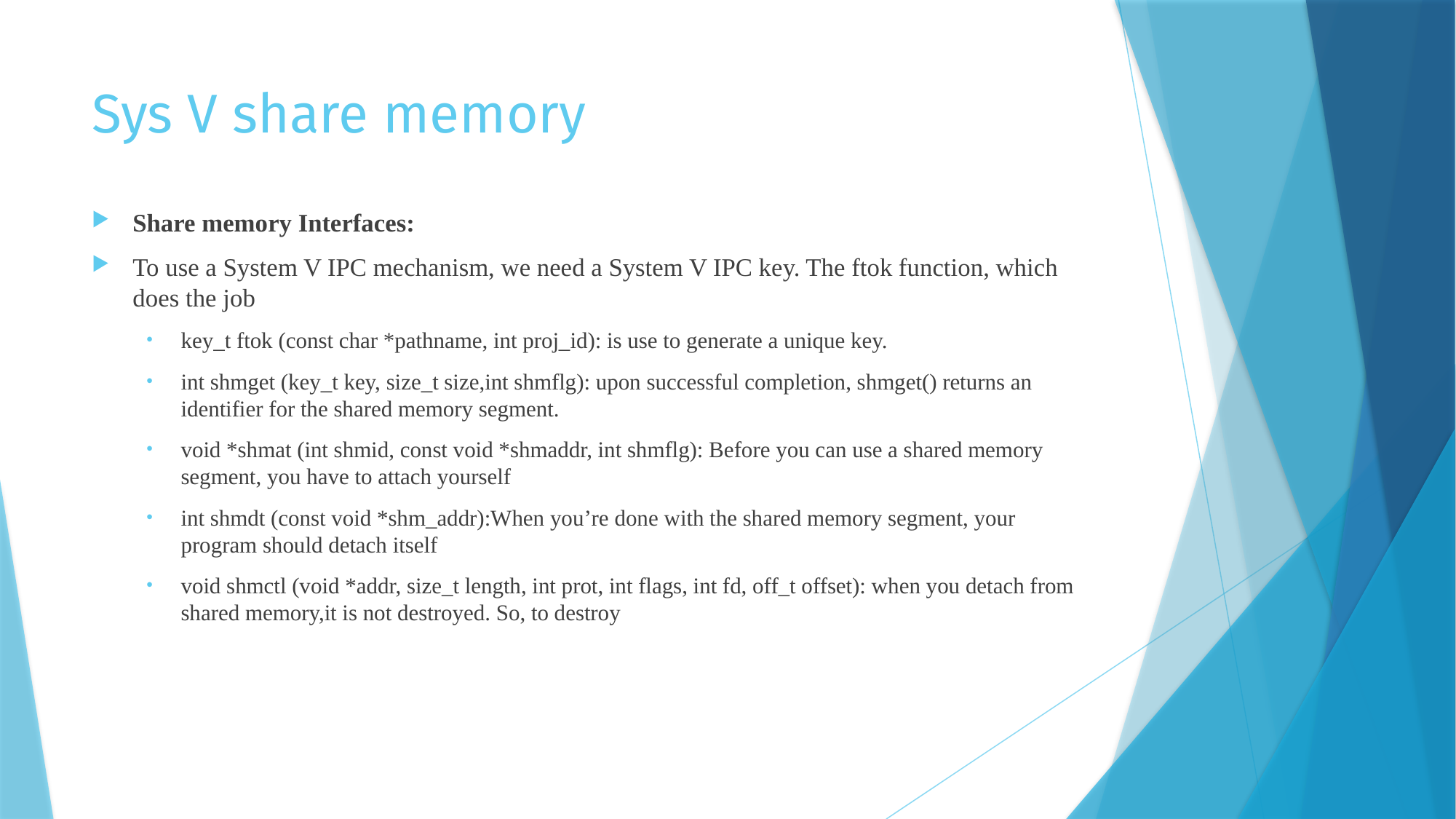

# Sys V share memory
Share memory Interfaces:
To use a System V IPC mechanism, we need a System V IPC key. The ftok function, which does the job
key_t ftok (const char *pathname, int proj_id): is use to generate a unique key.
int shmget (key_t key, size_t size,int shmflg): upon successful completion, shmget() returns an identifier for the shared memory segment.
void *shmat (int shmid, const void *shmaddr, int shmflg): Before you can use a shared memory segment, you have to attach yourself
int shmdt (const void *shm_addr):When you’re done with the shared memory segment, your program should detach itself
void shmctl (void *addr, size_t length, int prot, int flags, int fd, off_t offset): when you detach from shared memory,it is not destroyed. So, to destroy